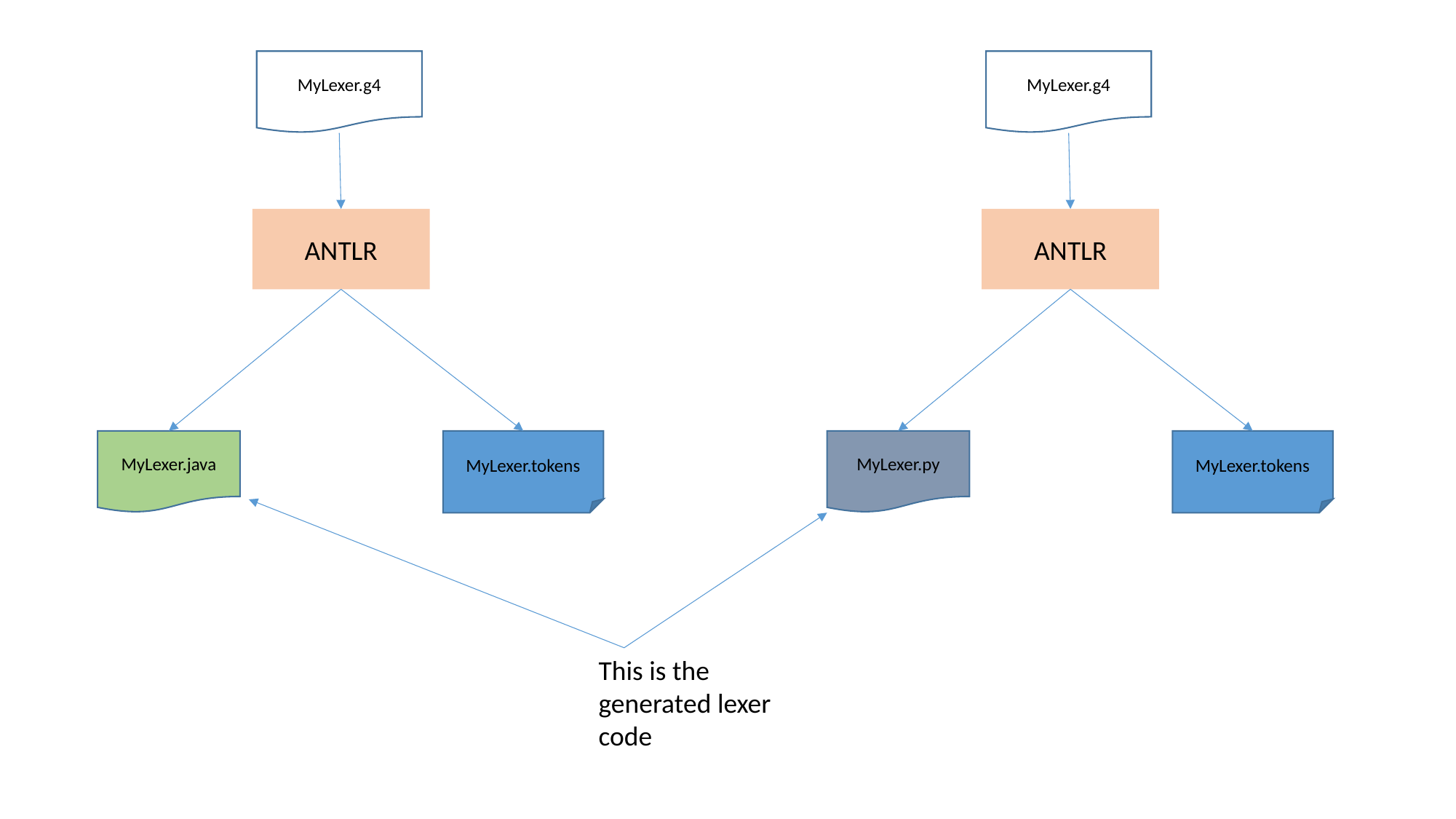

MyLexer.g4
MyLexer.g4
ANTLR
ANTLR
MyLexer.java
MyLexer.tokens
MyLexer.py
MyLexer.tokens
This is the generated lexer code